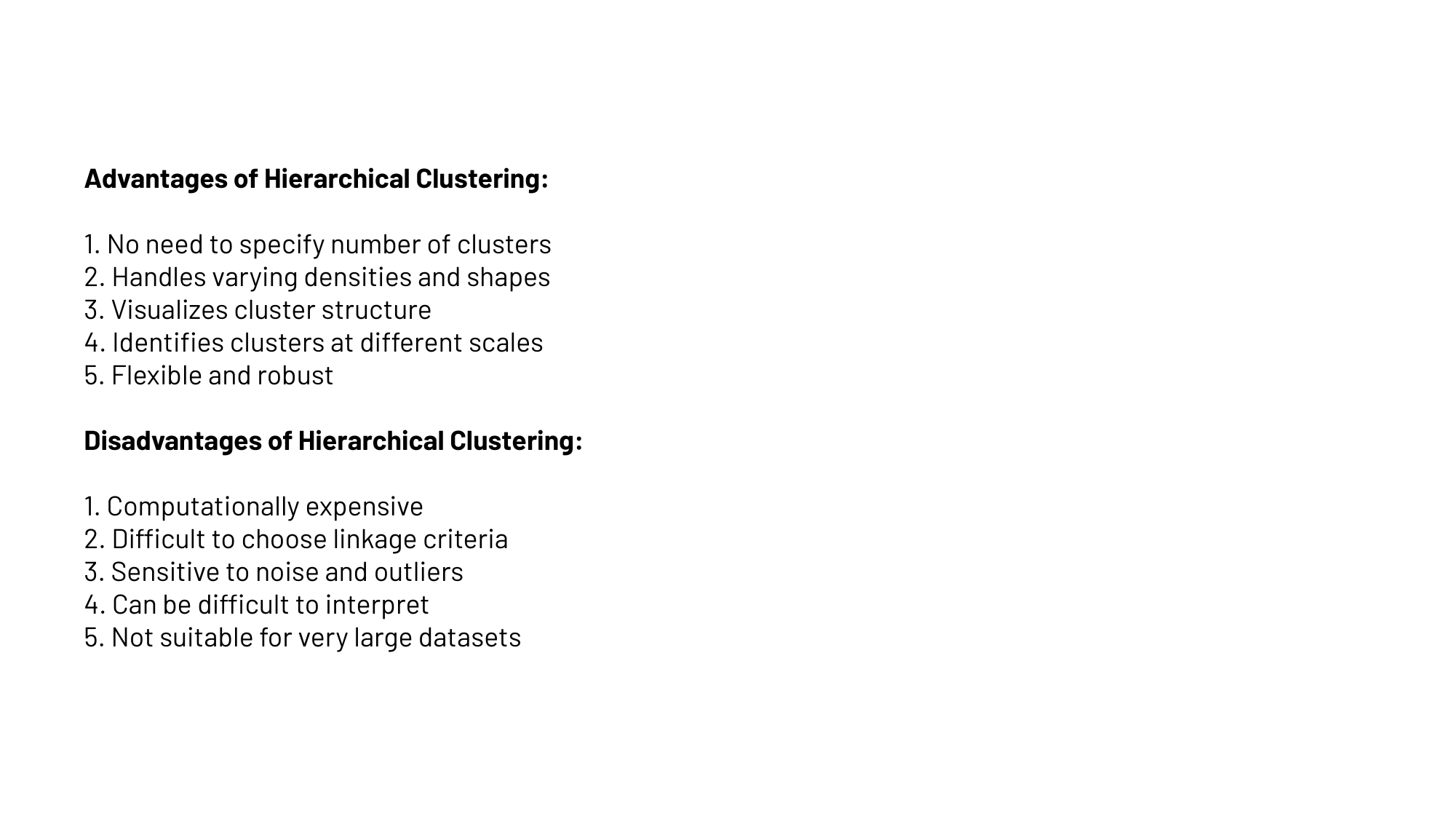

Advantages of Hierarchical Clustering:

1. No need to specify number of clusters
2. Handles varying densities and shapes
3. Visualizes cluster structure
4. Identifies clusters at different scales
5. Flexible and robust

Disadvantages of Hierarchical Clustering:

1. Computationally expensive
2. Difficult to choose linkage criteria
3. Sensitive to noise and outliers
4. Can be difficult to interpret
5. Not suitable for very large datasets